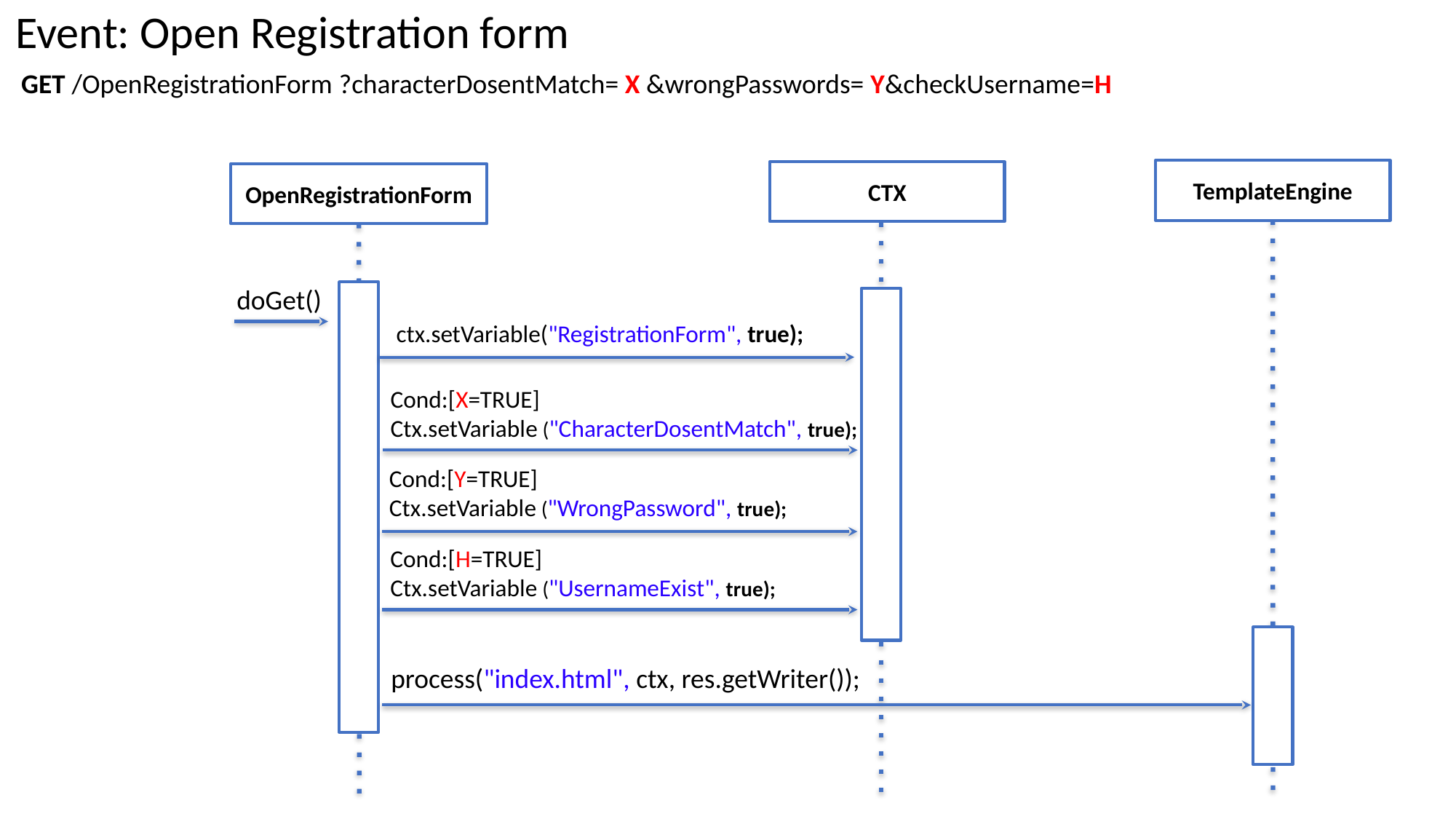

# Event: Open Registration form
GET /OpenRegistrationForm ?characterDosentMatch= X &wrongPasswords= Y&checkUsername=H
TemplateEngine
CTX
OpenRegistrationForm
doGet()

ctx.setVariable("RegistrationForm", true);
Cond:[X=TRUE]
Ctx.setVariable ("CharacterDosentMatch", true);
Cond:[Y=TRUE]
Ctx.setVariable ("WrongPassword", true);
Cond:[H=TRUE]
Ctx.setVariable ("UsernameExist", true);

process("index.html", ctx, res.getWriter());